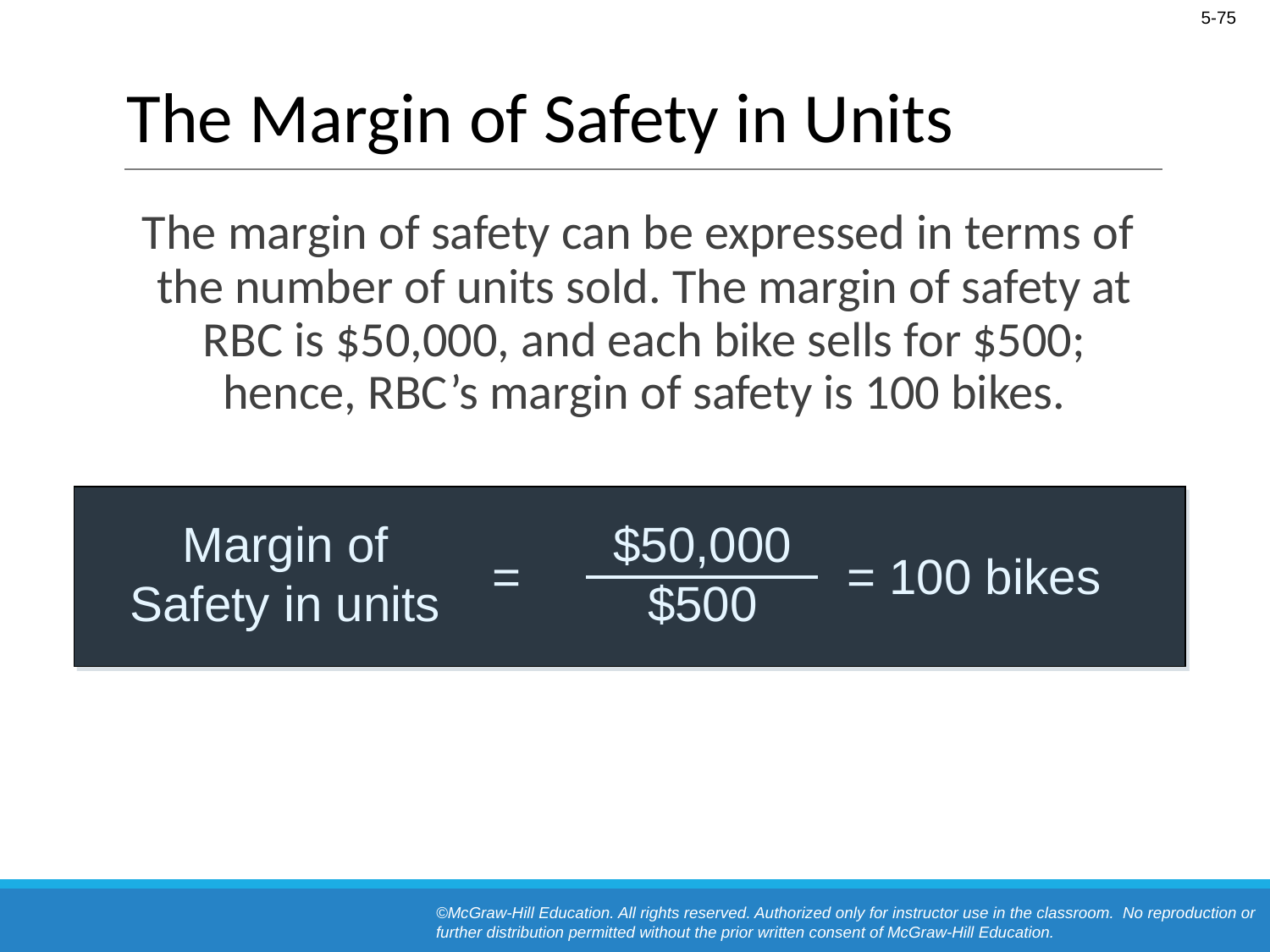

# The Margin of Safety in Units
The margin of safety can be expressed in terms of the number of units sold. The margin of safety at RBC is $50,000, and each bike sells for $500; hence, RBC’s margin of safety is 100 bikes.

Margin of
Safety in units
$50,000
$500
=
= 100 bikes